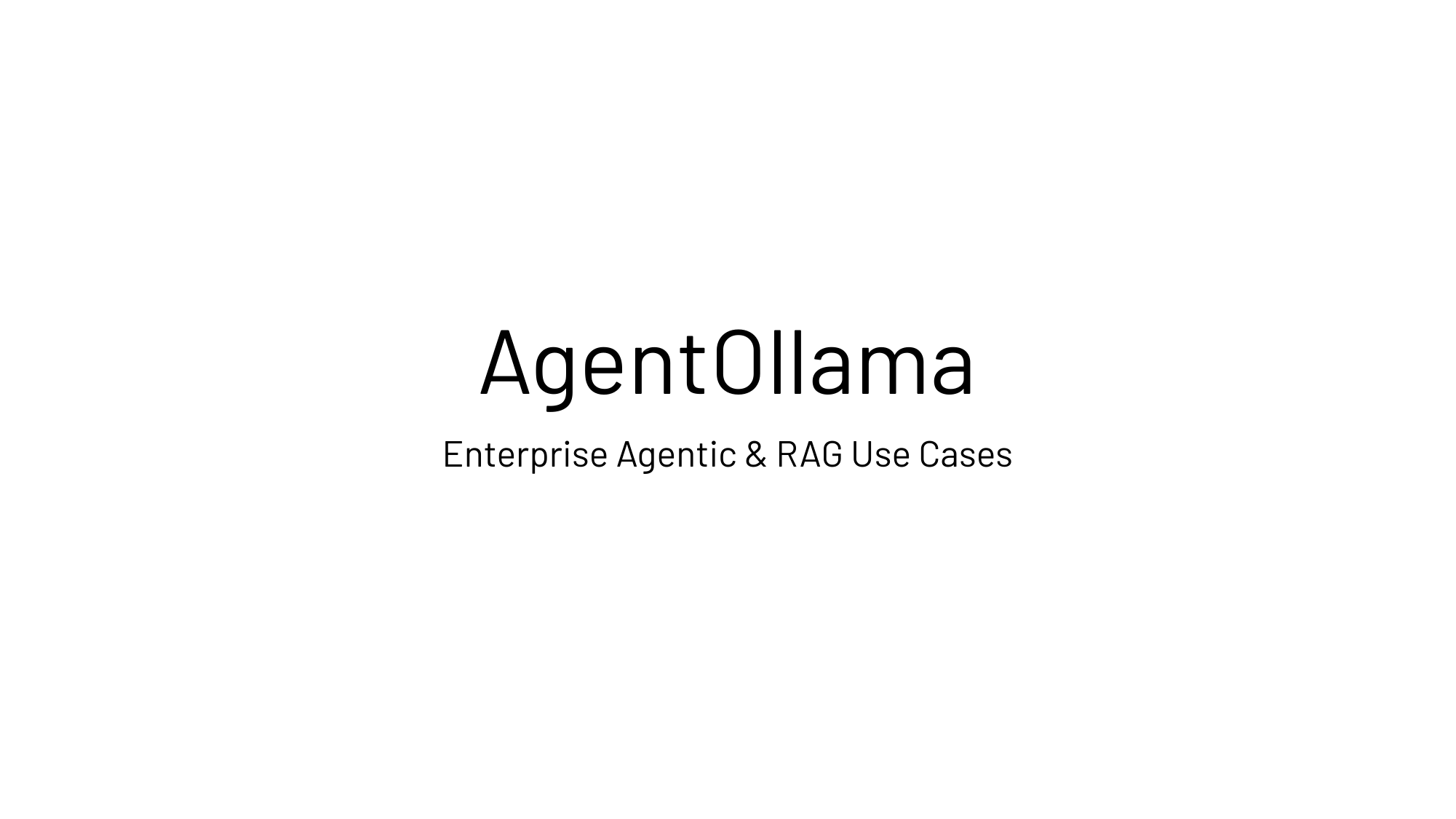

# AgentOllama
Enterprise Agentic & RAG Use Cases